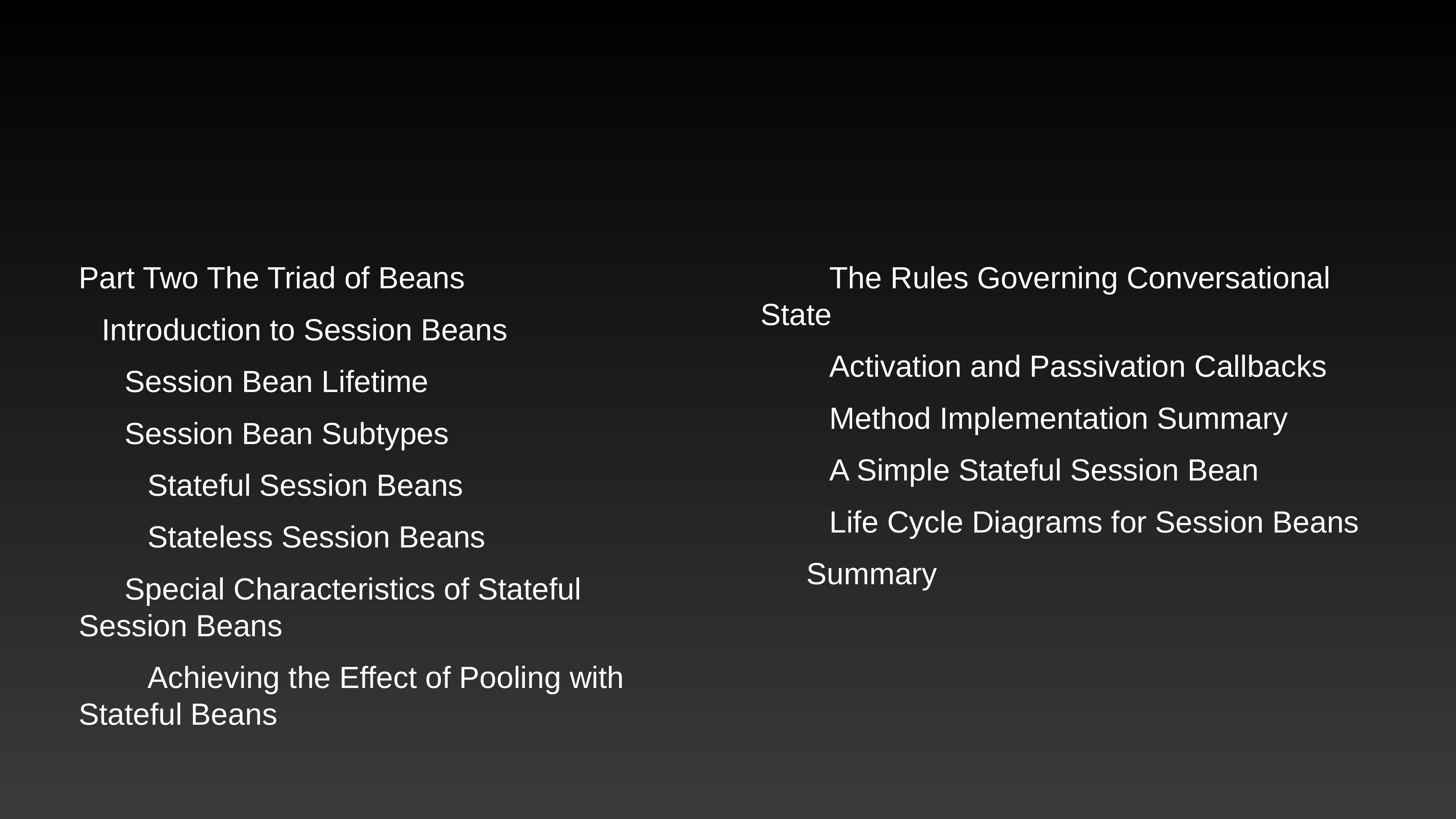

Part Two The Triad of Beans
Introduction to Session Beans
Session Bean Lifetime
Session Bean Subtypes
Stateful Session Beans
Stateless Session Beans
Special Characteristics of Stateful Session Beans
Achieving the Effect of Pooling with Stateful Beans
The Rules Governing Conversational State
Activation and Passivation Callbacks
Method Implementation Summary
A Simple Stateful Session Bean
Life Cycle Diagrams for Session Beans
Summary